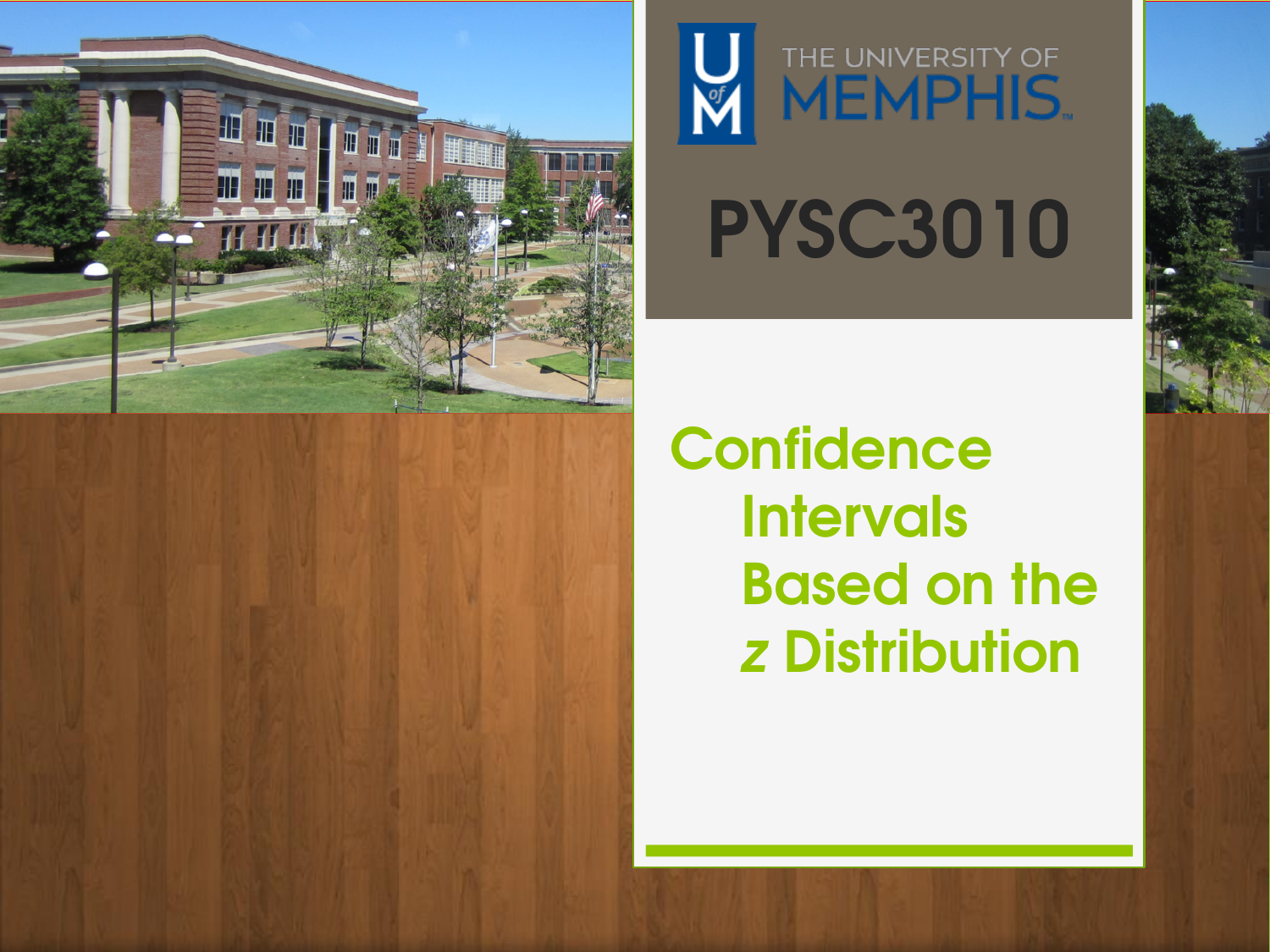

# Confidence Intervals Based on the z Distribution